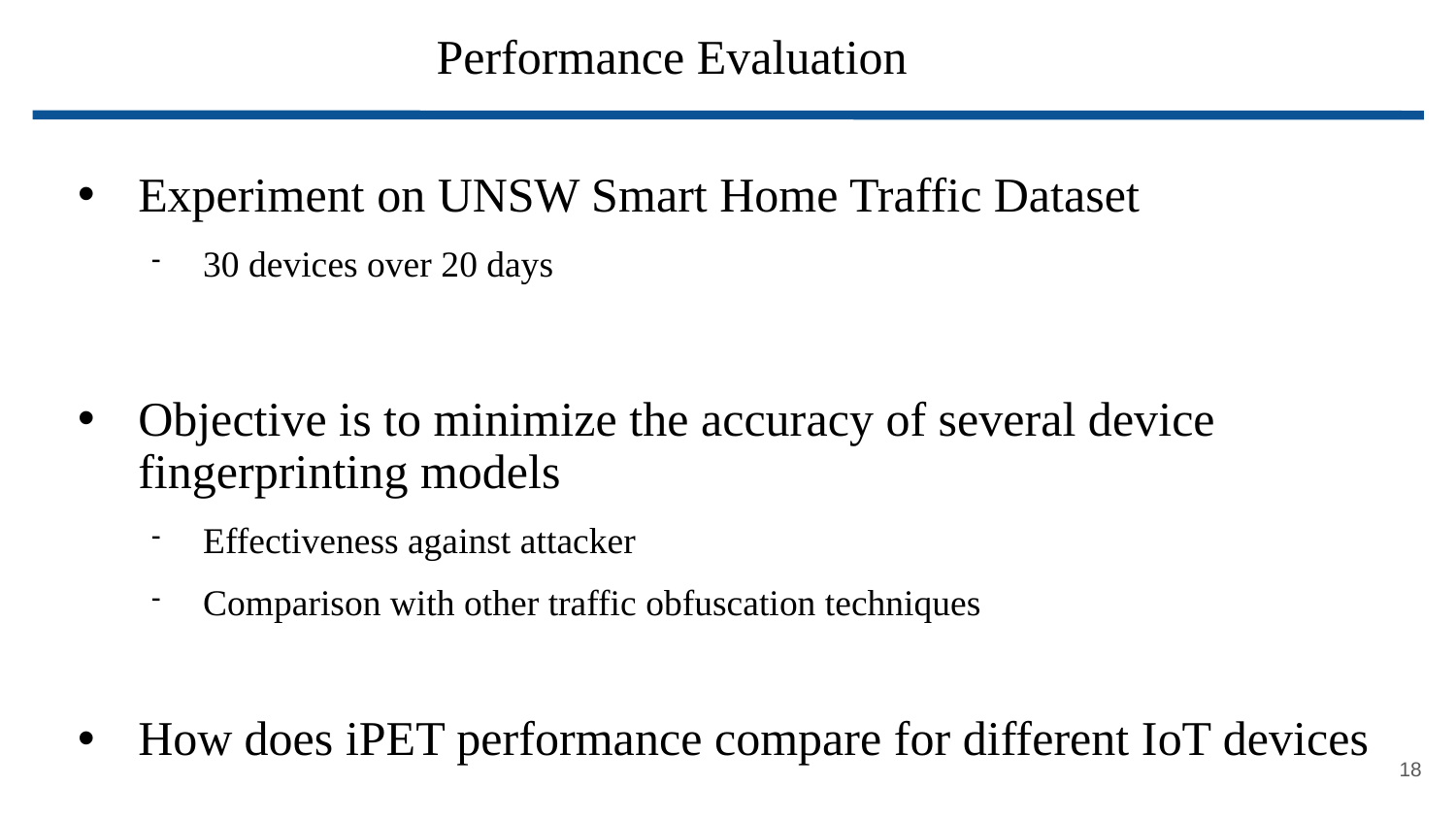

# Performance Evaluation

Experiment on UNSW Smart Home Traffic Dataset
30 devices over 20 days

Objective is to minimize the accuracy of several device fingerprinting models
Effectiveness against attacker
Comparison with other traffic obfuscation techniques

How does iPET performance compare for different IoT devices
18